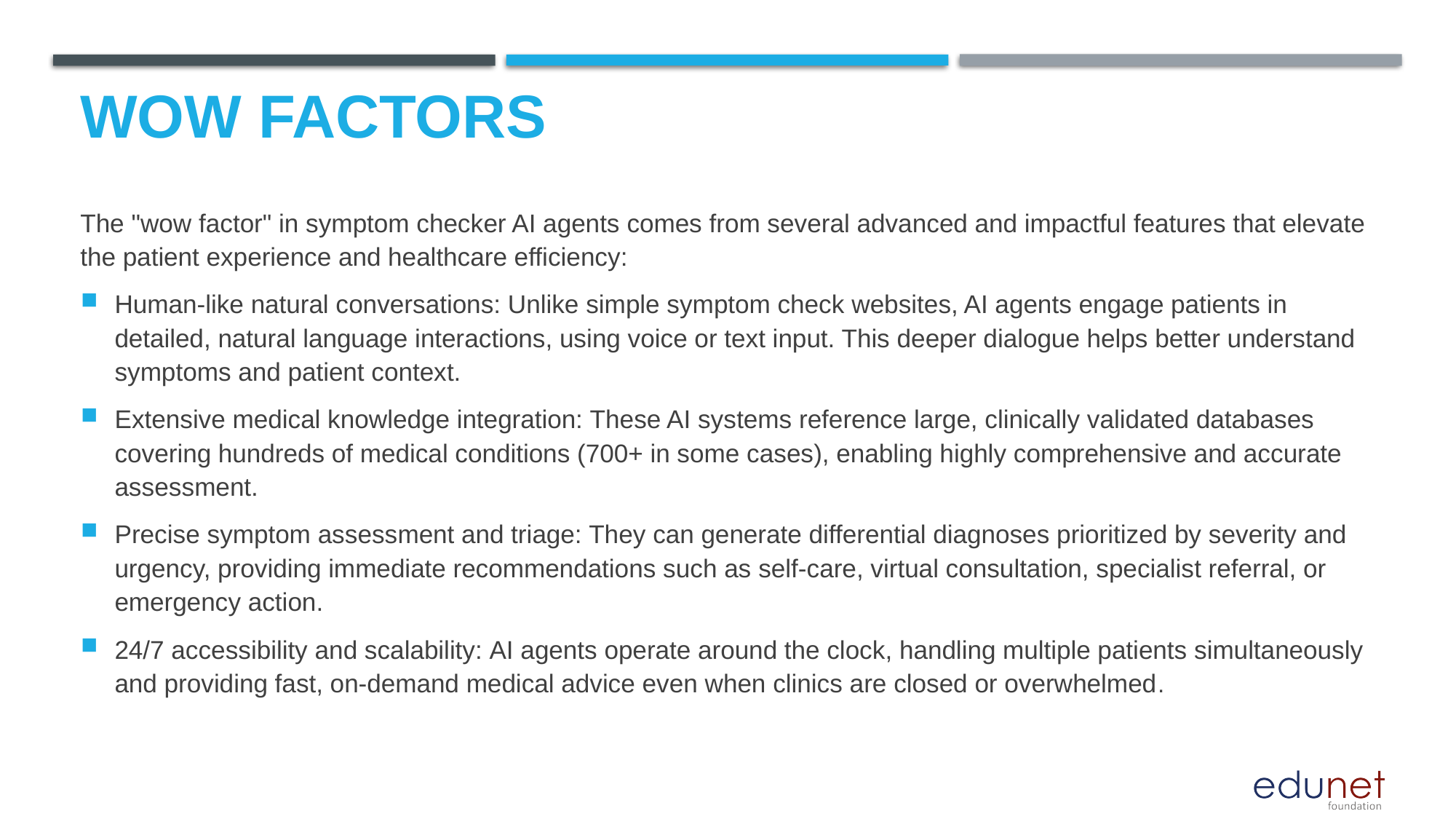

# Wow factors

The "wow factor" in symptom checker AI agents comes from several advanced and impactful features that elevate the patient experience and healthcare efficiency:
Human-like natural conversations: Unlike simple symptom check websites, AI agents engage patients in detailed, natural language interactions, using voice or text input. This deeper dialogue helps better understand symptoms and patient context.
Extensive medical knowledge integration: These AI systems reference large, clinically validated databases covering hundreds of medical conditions (700+ in some cases), enabling highly comprehensive and accurate assessment.
Precise symptom assessment and triage: They can generate differential diagnoses prioritized by severity and urgency, providing immediate recommendations such as self-care, virtual consultation, specialist referral, or emergency action.
24/7 accessibility and scalability: AI agents operate around the clock, handling multiple patients simultaneously and providing fast, on-demand medical advice even when clinics are closed or overwhelmed.